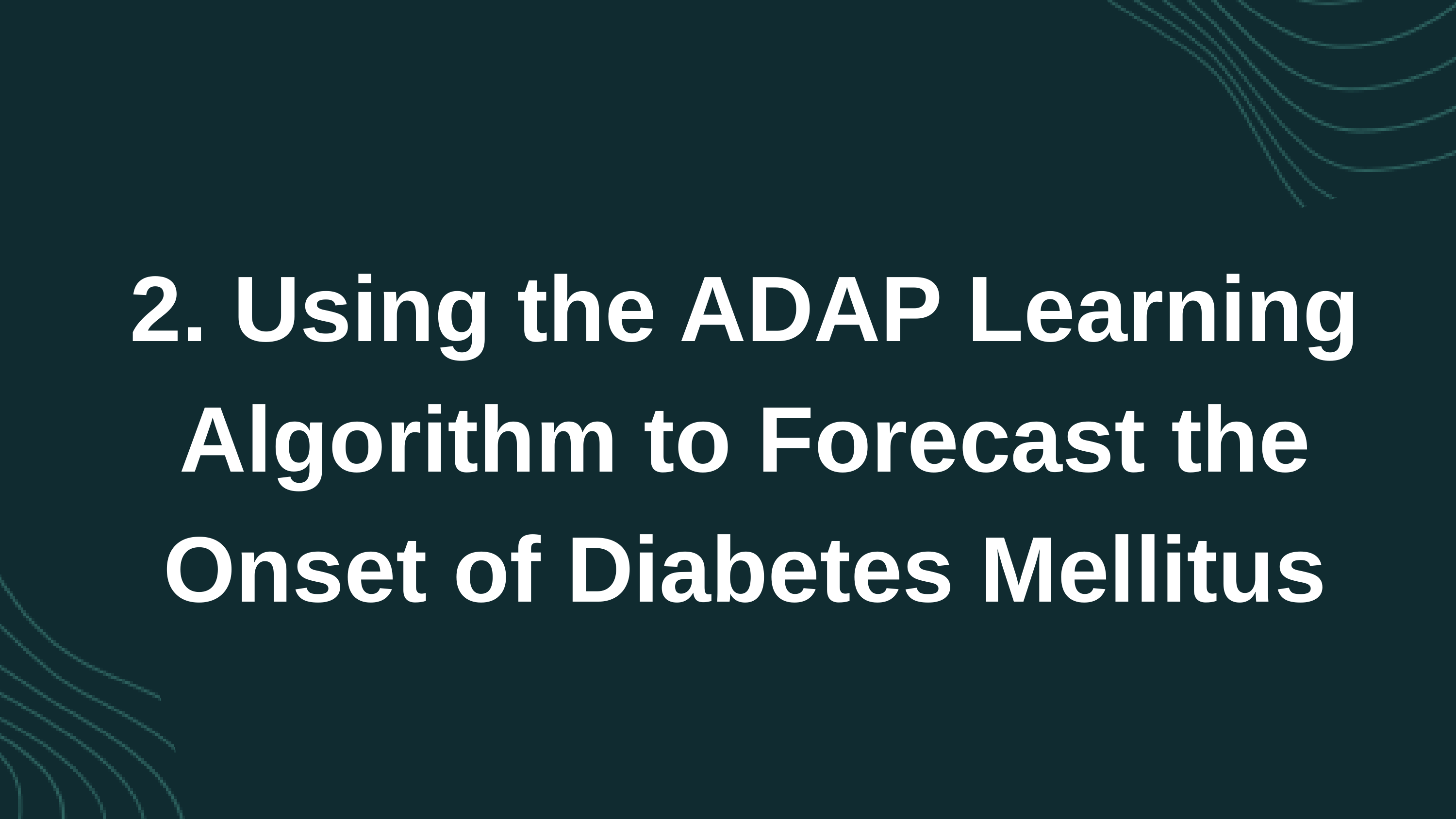

2. Using the ADAP Learning Algorithm to Forecast the Onset of Diabetes Mellitus